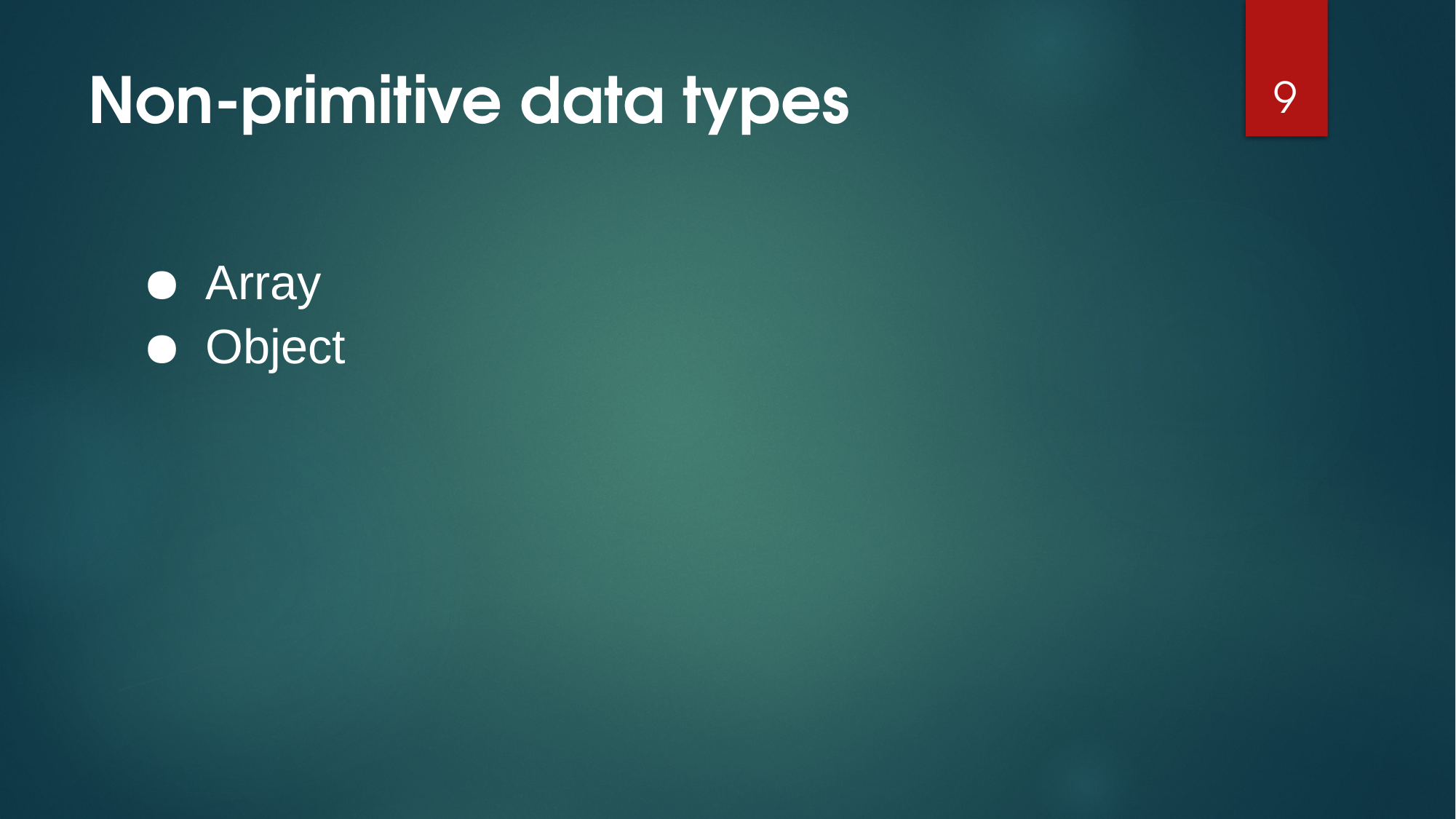

9
# Non-primitive data types
● Array
● Object